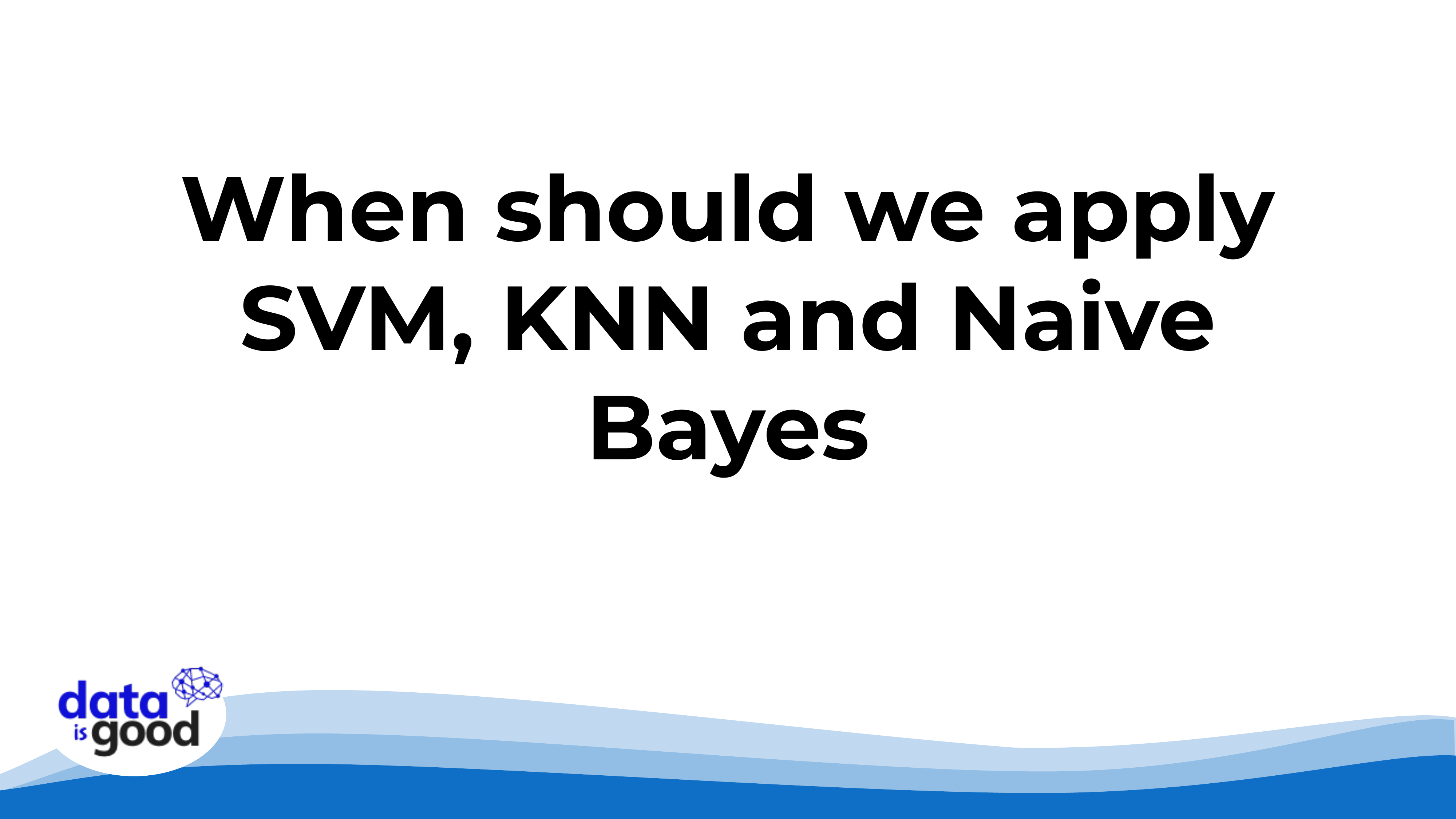

When should we apply SVM, KNN and Naive Bayes